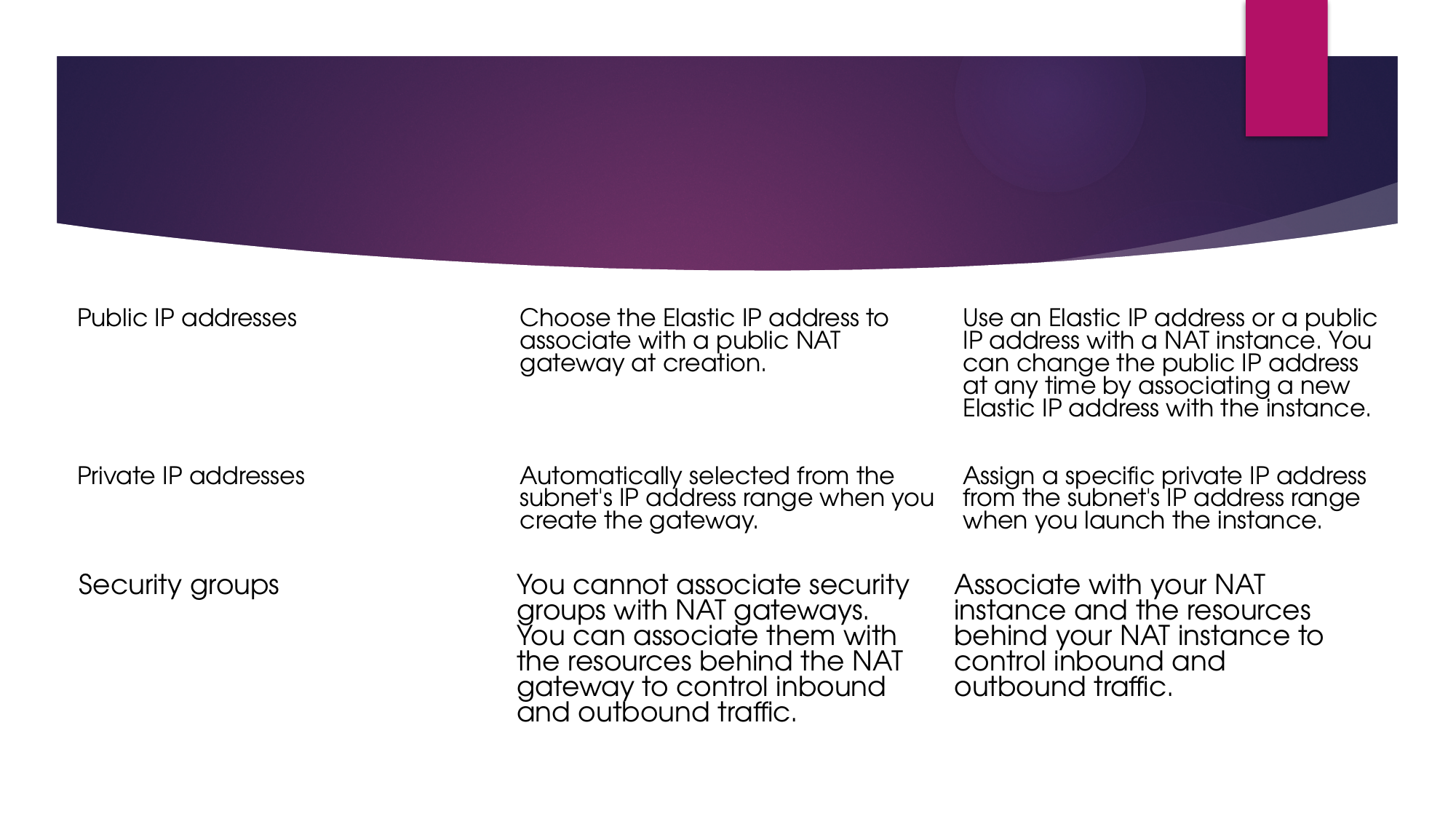

#
| Public IP addresses | Choose the Elastic IP address to associate with a public NAT gateway at creation. | Use an Elastic IP address or a public IP address with a NAT instance. You can change the public IP address at any time by associating a new Elastic IP address with the instance. |
| --- | --- | --- |
| Private IP addresses | Automatically selected from the subnet's IP address range when you create the gateway. | Assign a specific private IP address from the subnet's IP address range when you launch the instance. |
| Security groups | You cannot associate security groups with NAT gateways. You can associate them with the resources behind the NAT gateway to control inbound and outbound traffic. | Associate with your NAT instance and the resources behind your NAT instance to control inbound and outbound traffic. |
| --- | --- | --- |